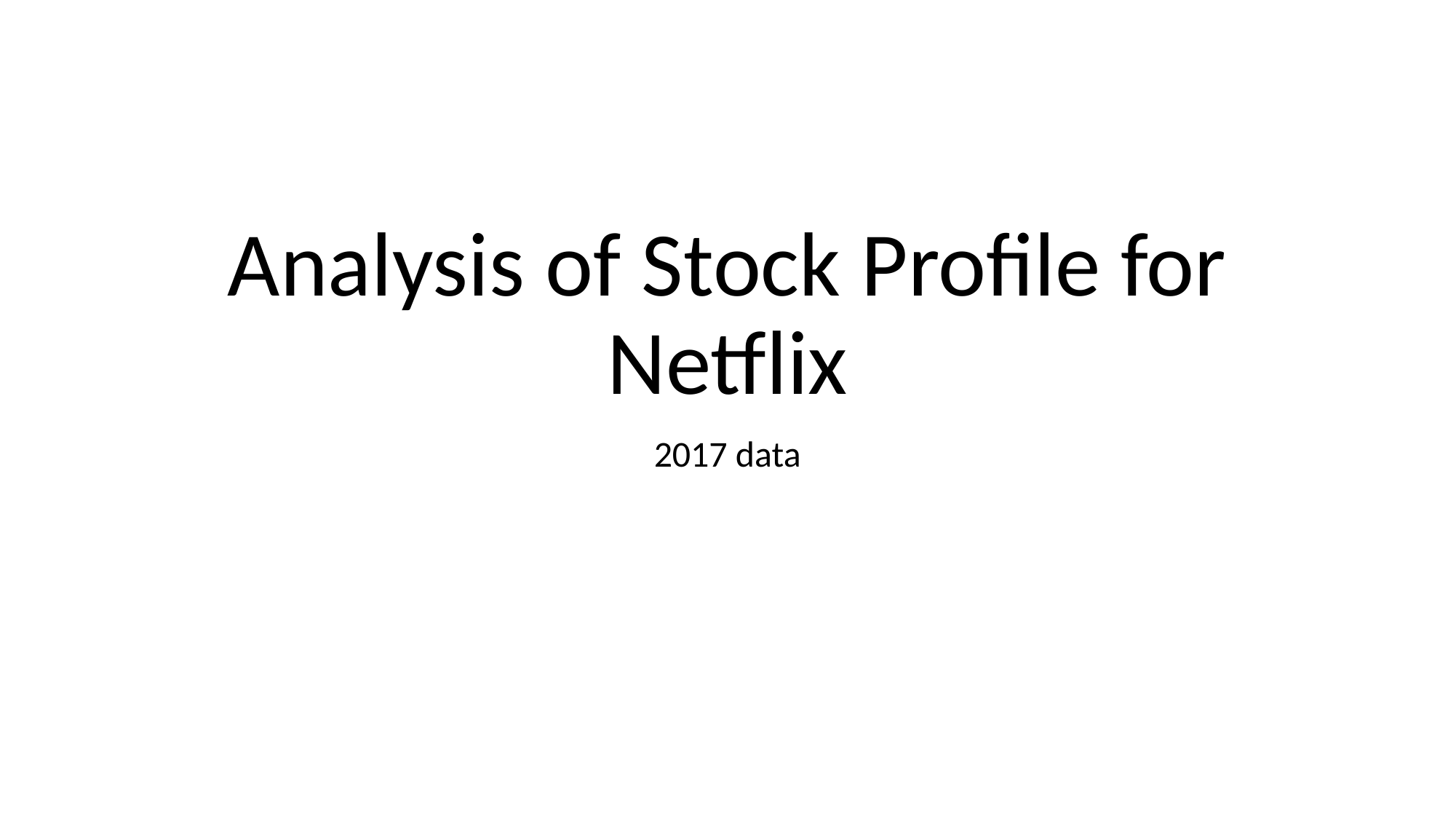

# Analysis of Stock Profile for Netflix
2017 data